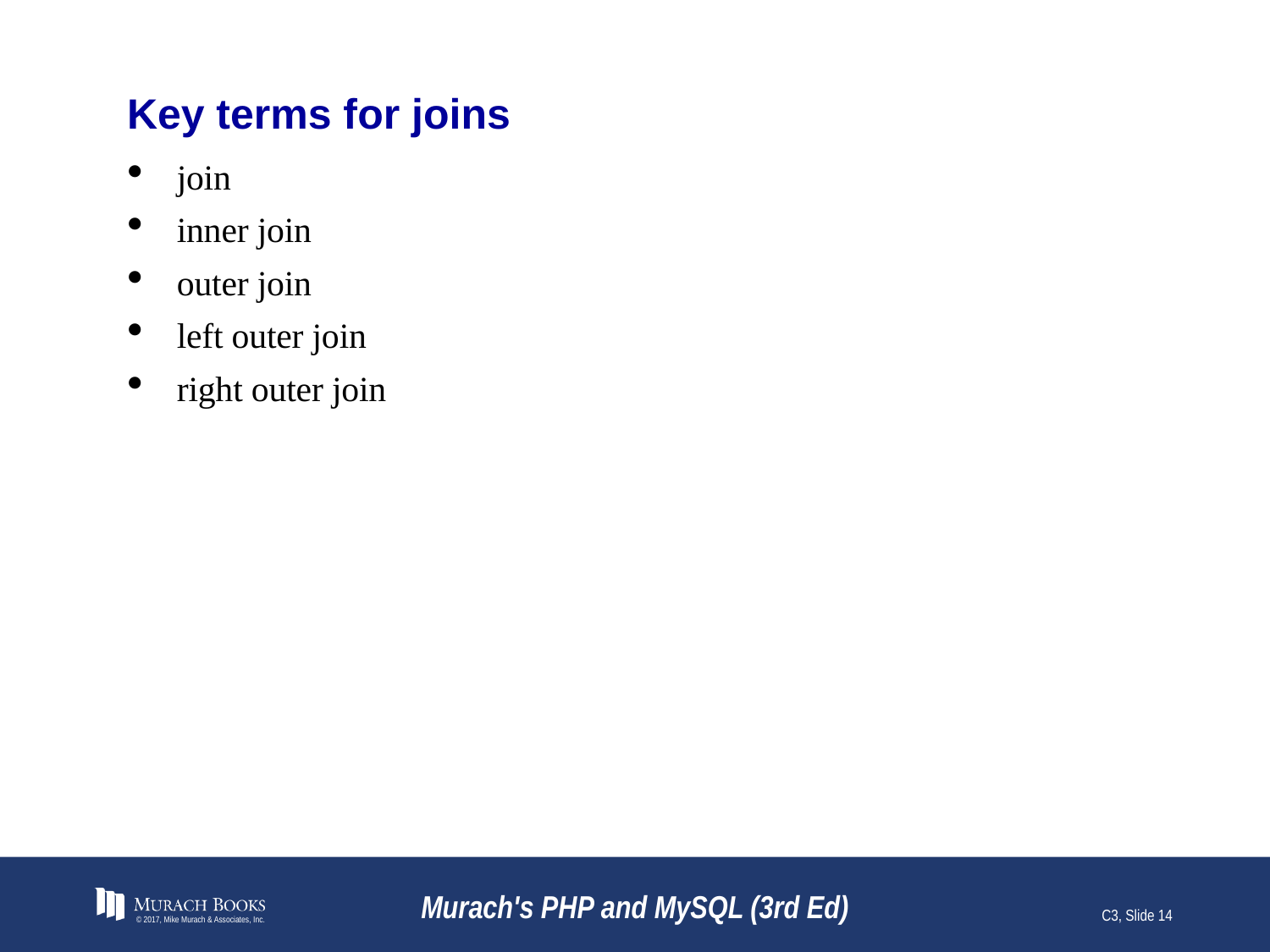

# Key terms for joins
join
inner join
outer join
left outer join
right outer join

© 2017, Mike Murach & Associates, Inc.
Murach's PHP and MySQL (3rd Ed)

C3, Slide 14